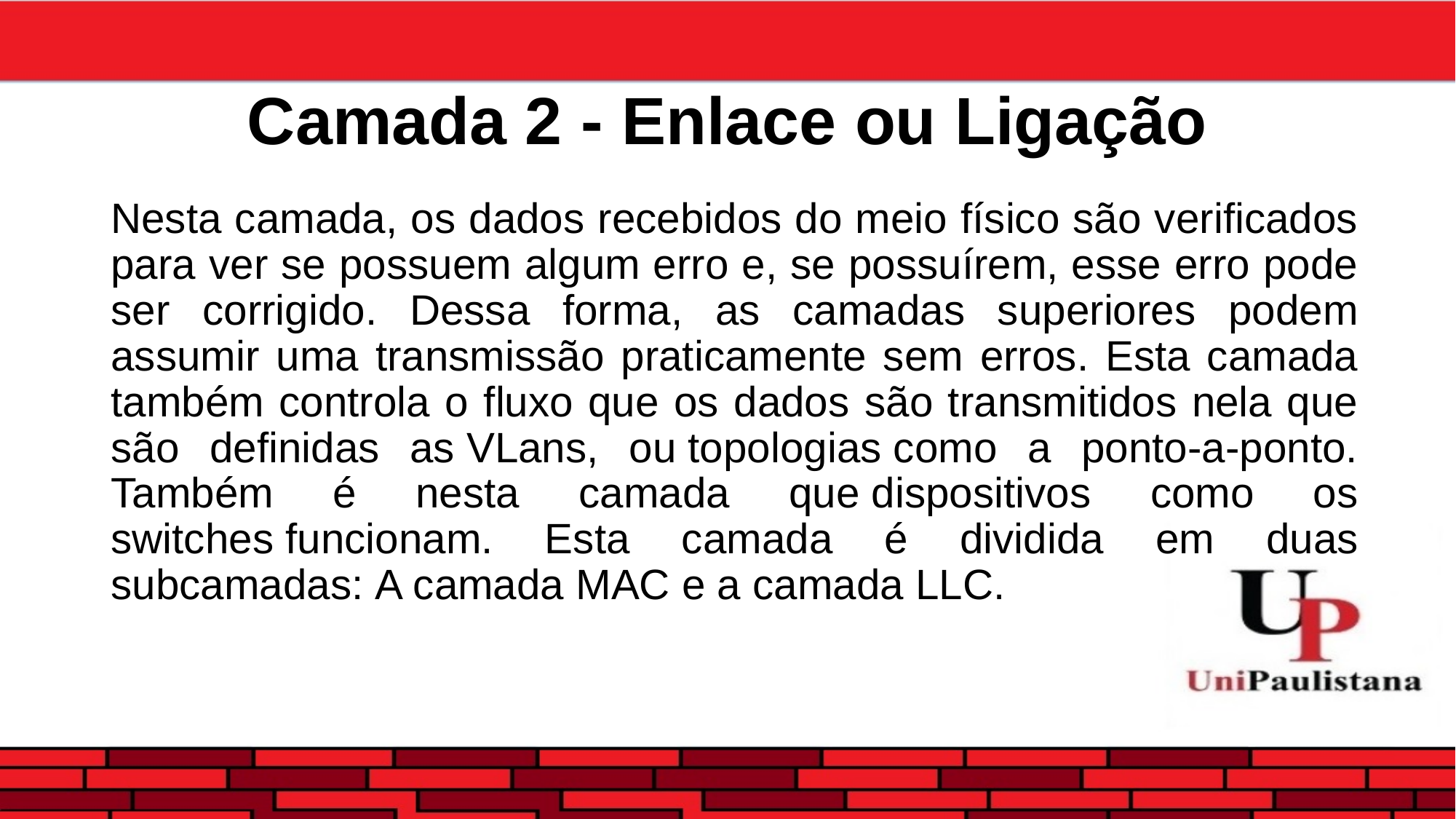

# Camada 2 - Enlace ou Ligação
Nesta camada, os dados recebidos do meio físico são verificados para ver se possuem algum erro e, se possuírem, esse erro pode ser corrigido. Dessa forma, as camadas superiores podem assumir uma transmissão praticamente sem erros. Esta camada também controla o fluxo que os dados são transmitidos nela que são definidas as VLans, ou topologias como a ponto-a-ponto. Também é nesta camada que dispositivos como os switches funcionam. Esta camada é dividida em duas subcamadas: A camada MAC e a camada LLC.